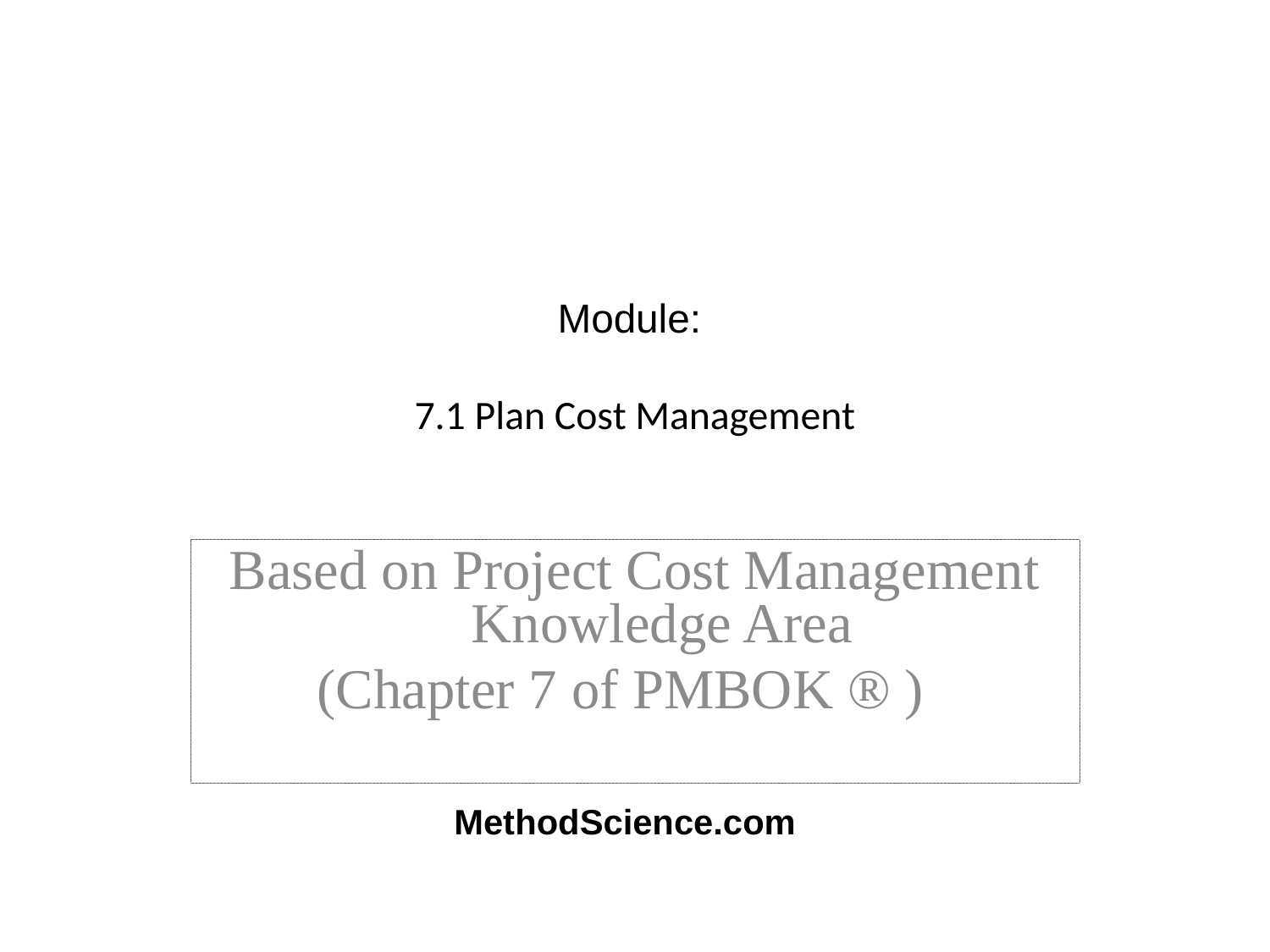

# Module: 7.1 Plan Cost Management
Based on Project Cost Management Knowledge Area
(Chapter 7 of PMBOK ® )
MethodScience.com